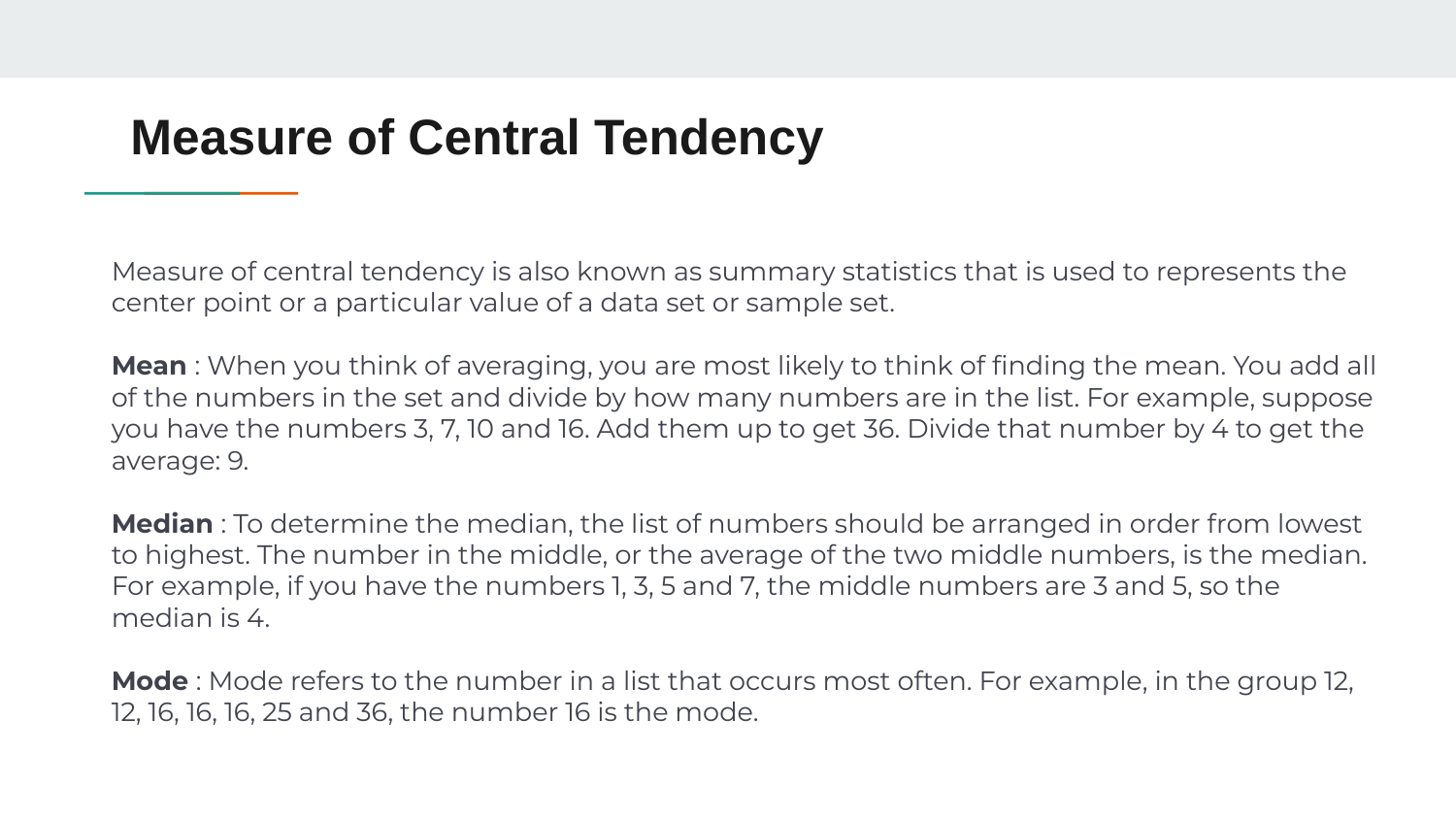

# Measure of Central Tendency
Measure of central tendency is also known as summary statistics that is used to represents the center point or a particular value of a data set or sample set.

Mean : When you think of averaging, you are most likely to think of finding the mean. You add all of the numbers in the set and divide by how many numbers are in the list. For example, suppose you have the numbers 3, 7, 10 and 16. Add them up to get 36. Divide that number by 4 to get the average: 9.

Median : To determine the median, the list of numbers should be arranged in order from lowest to highest. The number in the middle, or the average of the two middle numbers, is the median. For example, if you have the numbers 1, 3, 5 and 7, the middle numbers are 3 and 5, so the median is 4.

Mode : Mode refers to the number in a list that occurs most often. For example, in the group 12, 12, 16, 16, 16, 25 and 36, the number 16 is the mode.